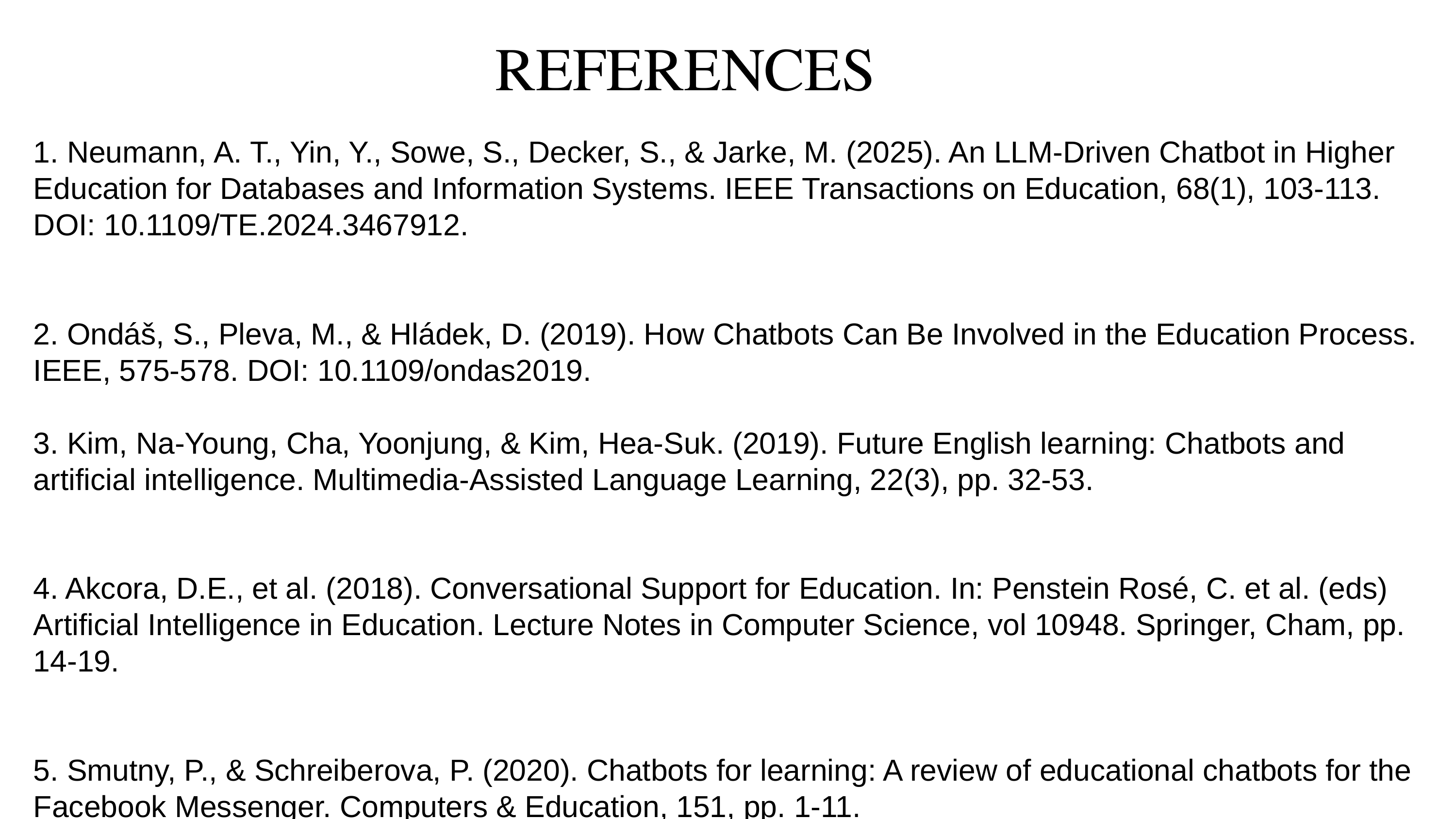

REFERENCES

1. Neumann, A. T., Yin, Y., Sowe, S., Decker, S., & Jarke, M. (2025). An LLM-Driven Chatbot in Higher Education for Databases and Information Systems. IEEE Transactions on Education, 68(1), 103-113. DOI: 10.1109/TE.2024.3467912.

2. Ondáš, S., Pleva, M., & Hládek, D. (2019). How Chatbots Can Be Involved in the Education Process. IEEE, 575-578. DOI: 10.1109/ondas2019.

3. Kim, Na-Young, Cha, Yoonjung, & Kim, Hea-Suk. (2019). Future English learning: Chatbots and artificial intelligence. Multimedia-Assisted Language Learning, 22(3), pp. 32-53.

4. Akcora, D.E., et al. (2018). Conversational Support for Education. In: Penstein Rosé, C. et al. (eds) Artificial Intelligence in Education. Lecture Notes in Computer Science, vol 10948. Springer, Cham, pp. 14-19.

5. Smutny, P., & Schreiberova, P. (2020). Chatbots for learning: A review of educational chatbots for the Facebook Messenger. Computers & Education, 151, pp. 1-11.